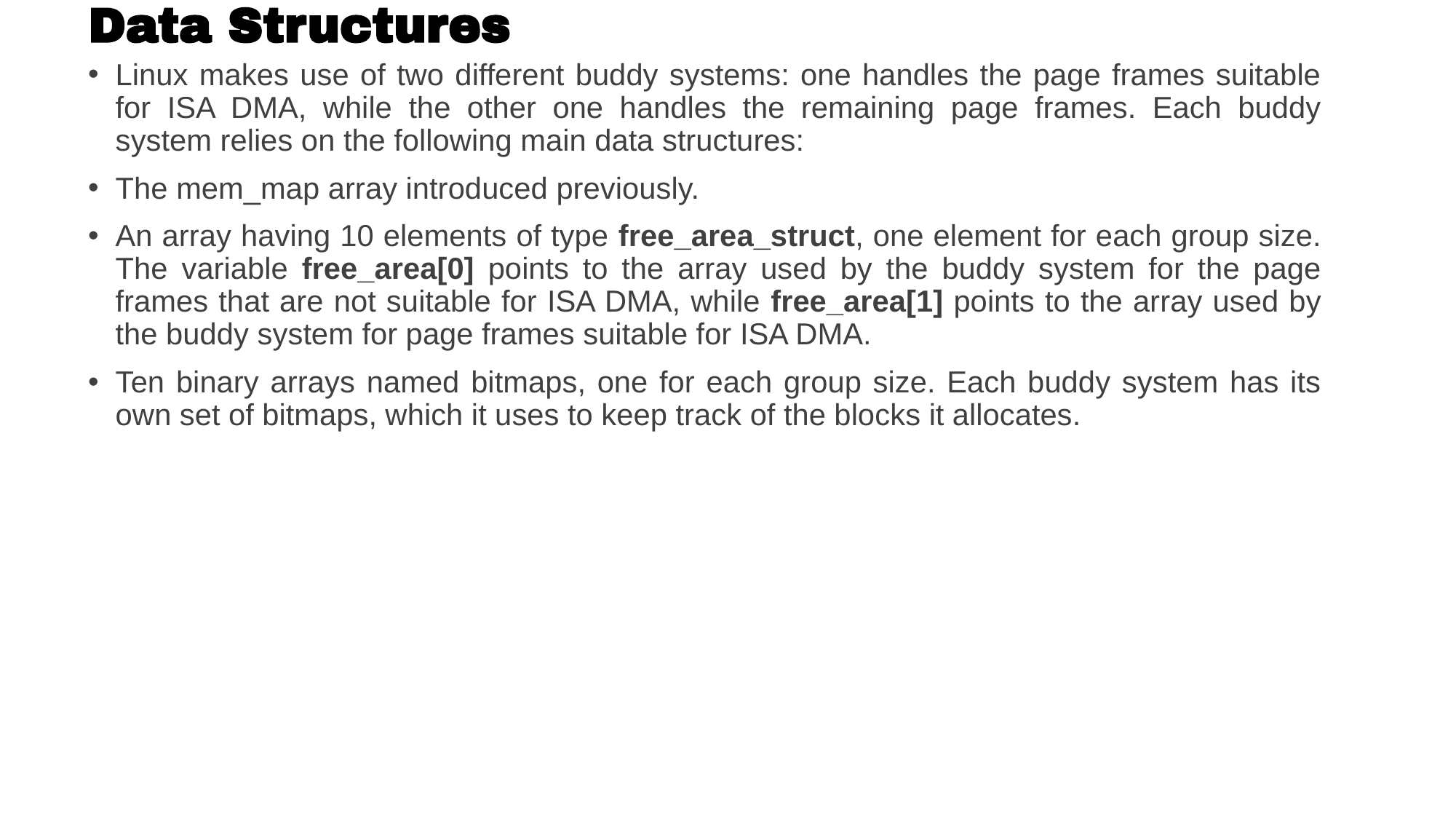

# Data Structures
Linux makes use of two different buddy systems: one handles the page frames suitable for ISA DMA, while the other one handles the remaining page frames. Each buddy system relies on the following main data structures:
The mem_map array introduced previously.
An array having 10 elements of type free_area_struct, one element for each group size. The variable free_area[0] points to the array used by the buddy system for the page frames that are not suitable for ISA DMA, while free_area[1] points to the array used by the buddy system for page frames suitable for ISA DMA.
Ten binary arrays named bitmaps, one for each group size. Each buddy system has its own set of bitmaps, which it uses to keep track of the blocks it allocates.